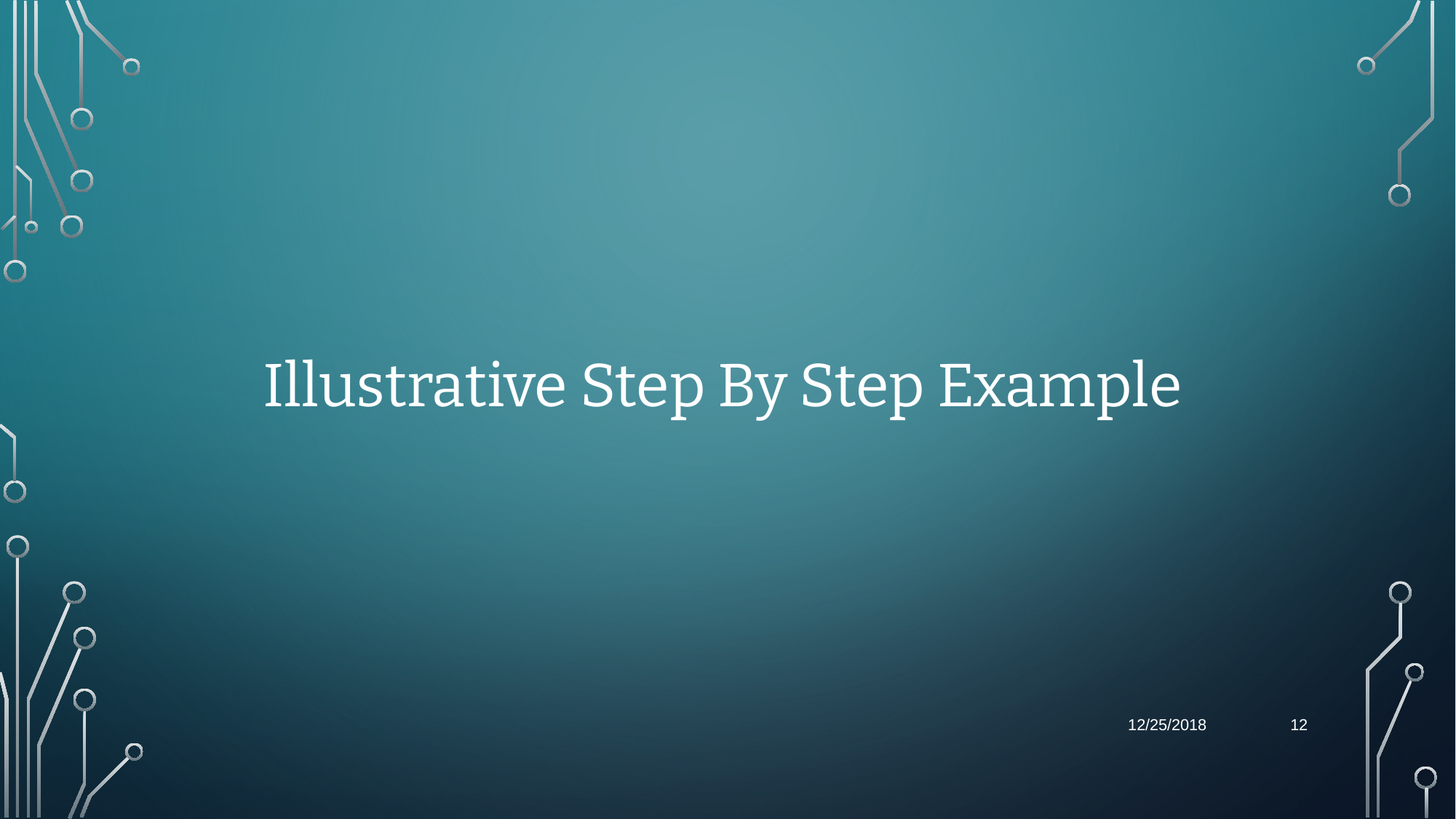

# Illustrative Step By Step Example
12
12/25/2018